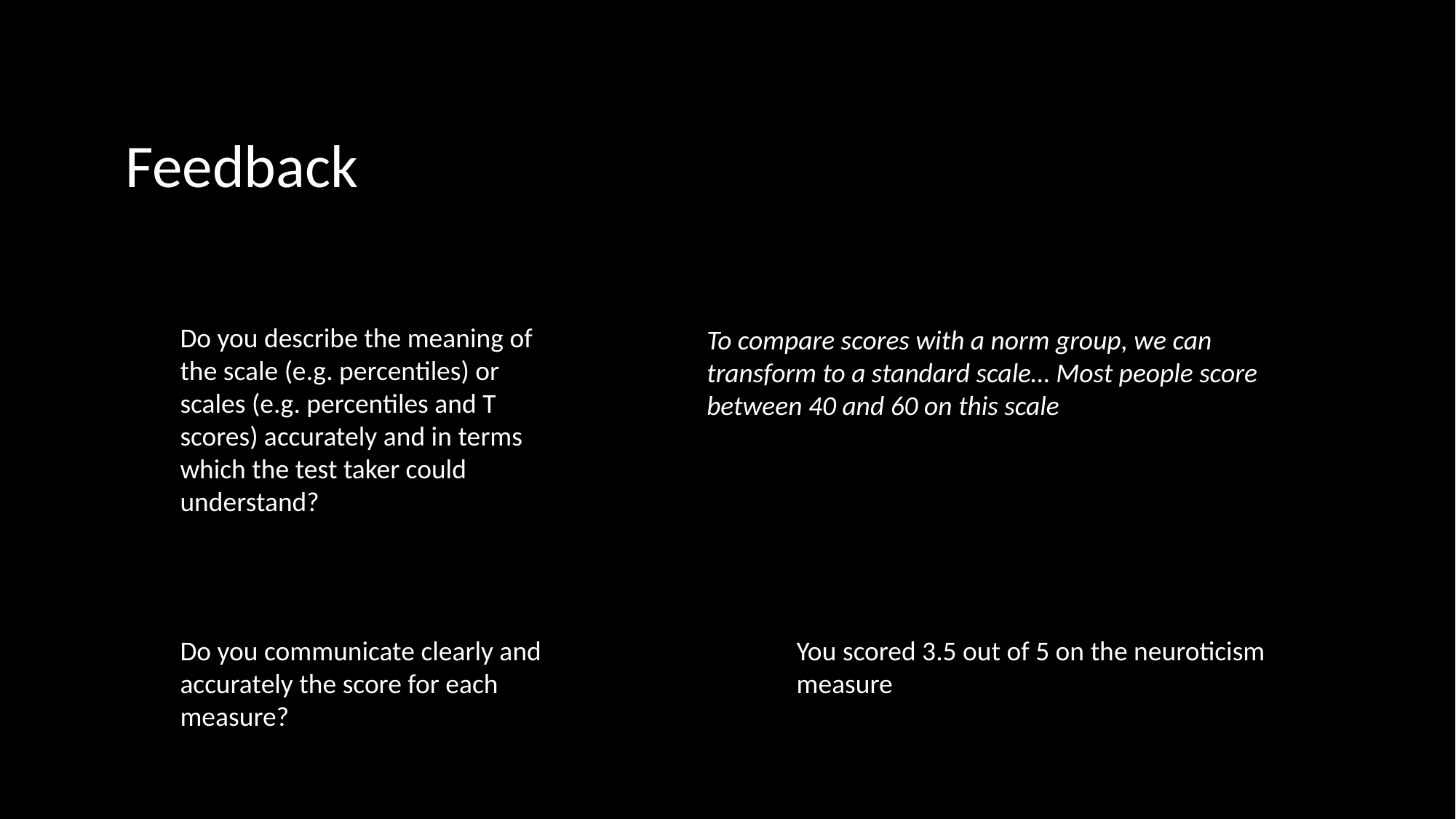

# Feedback
Do you describe the meaning of the scale (e.g. percentiles) or scales (e.g. percentiles and T scores) accurately and in terms which the test taker could understand?
To compare scores with a norm group, we can transform to a standard scale… Most people score between 40 and 60 on this scale
Do you communicate clearly and accurately the score for each measure?
You scored 3.5 out of 5 on the neuroticism measure